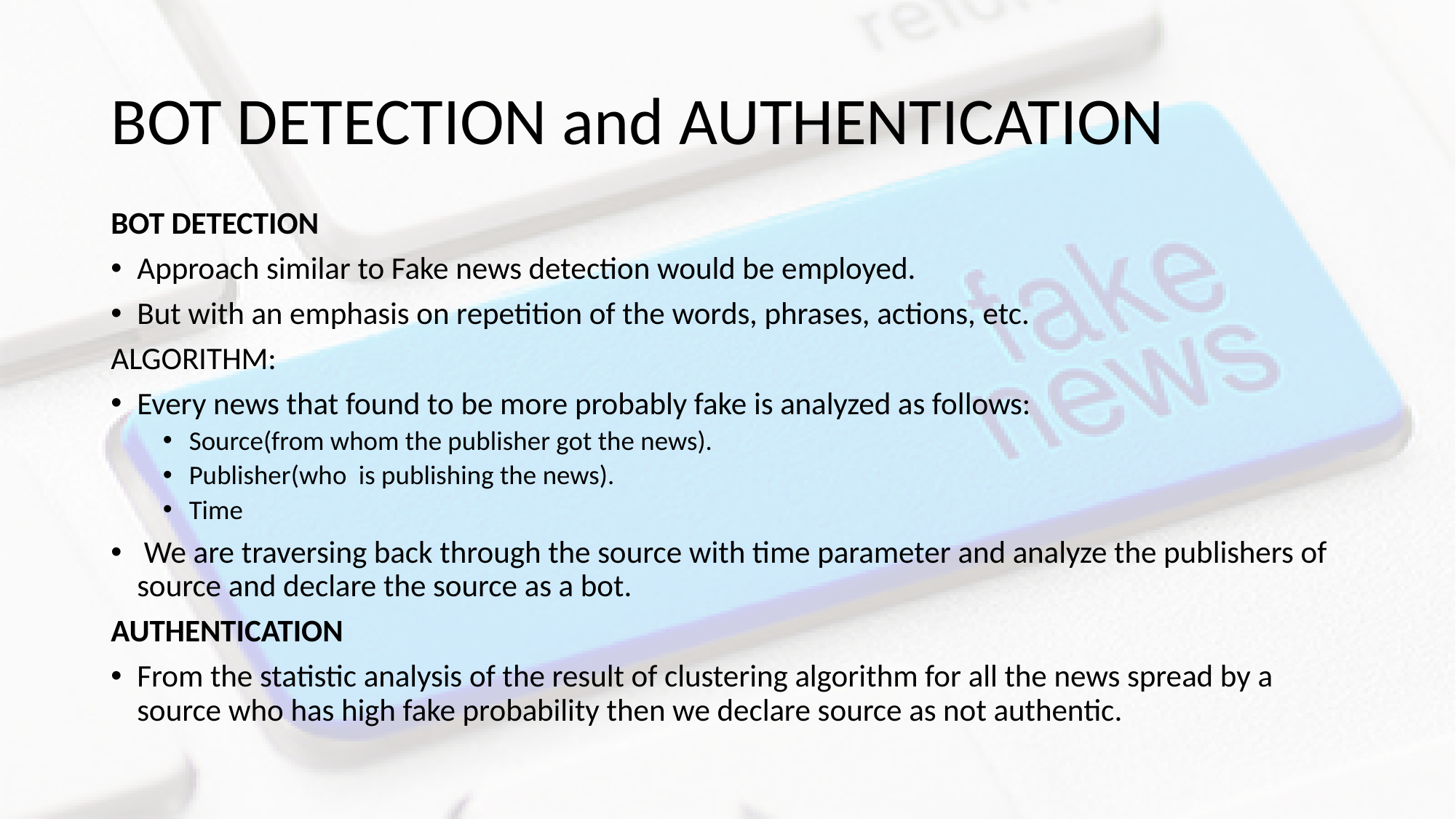

# BOT DETECTION and AUTHENTICATION
BOT DETECTION
Approach similar to Fake news detection would be employed.
But with an emphasis on repetition of the words, phrases, actions, etc.
ALGORITHM:
Every news that found to be more probably fake is analyzed as follows:
Source(from whom the publisher got the news).
Publisher(who  is publishing the news).
Time
 We are traversing back through the source with time parameter and analyze the publishers of source and declare the source as a bot.
AUTHENTICATION
From the statistic analysis of the result of clustering algorithm for all the news spread by a source who has high fake probability then we declare source as not authentic.